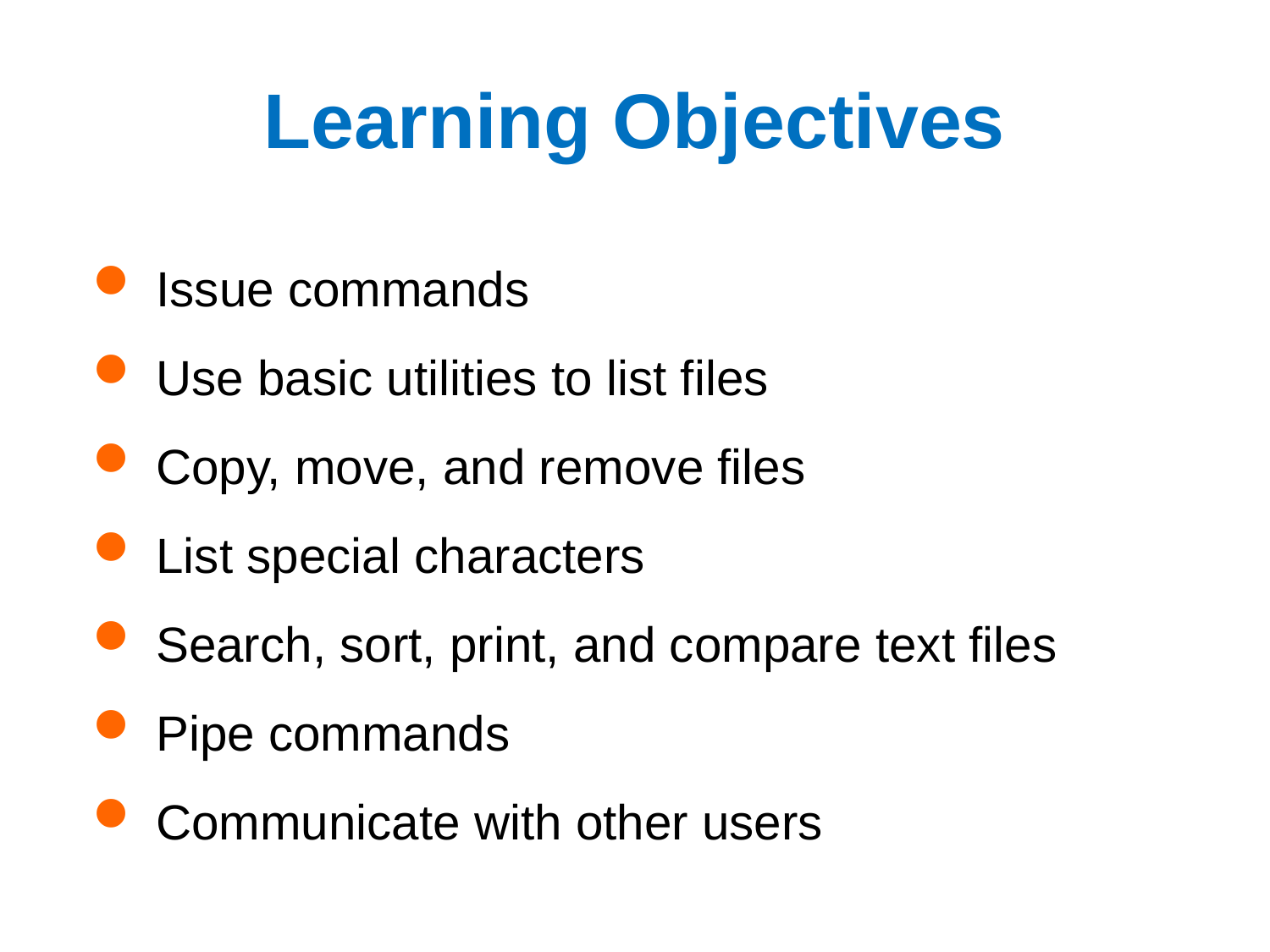

# Learning Objectives
Issue commands
Use basic utilities to list files
Copy, move, and remove files
List special characters
Search, sort, print, and compare text files
Pipe commands
Communicate with other users